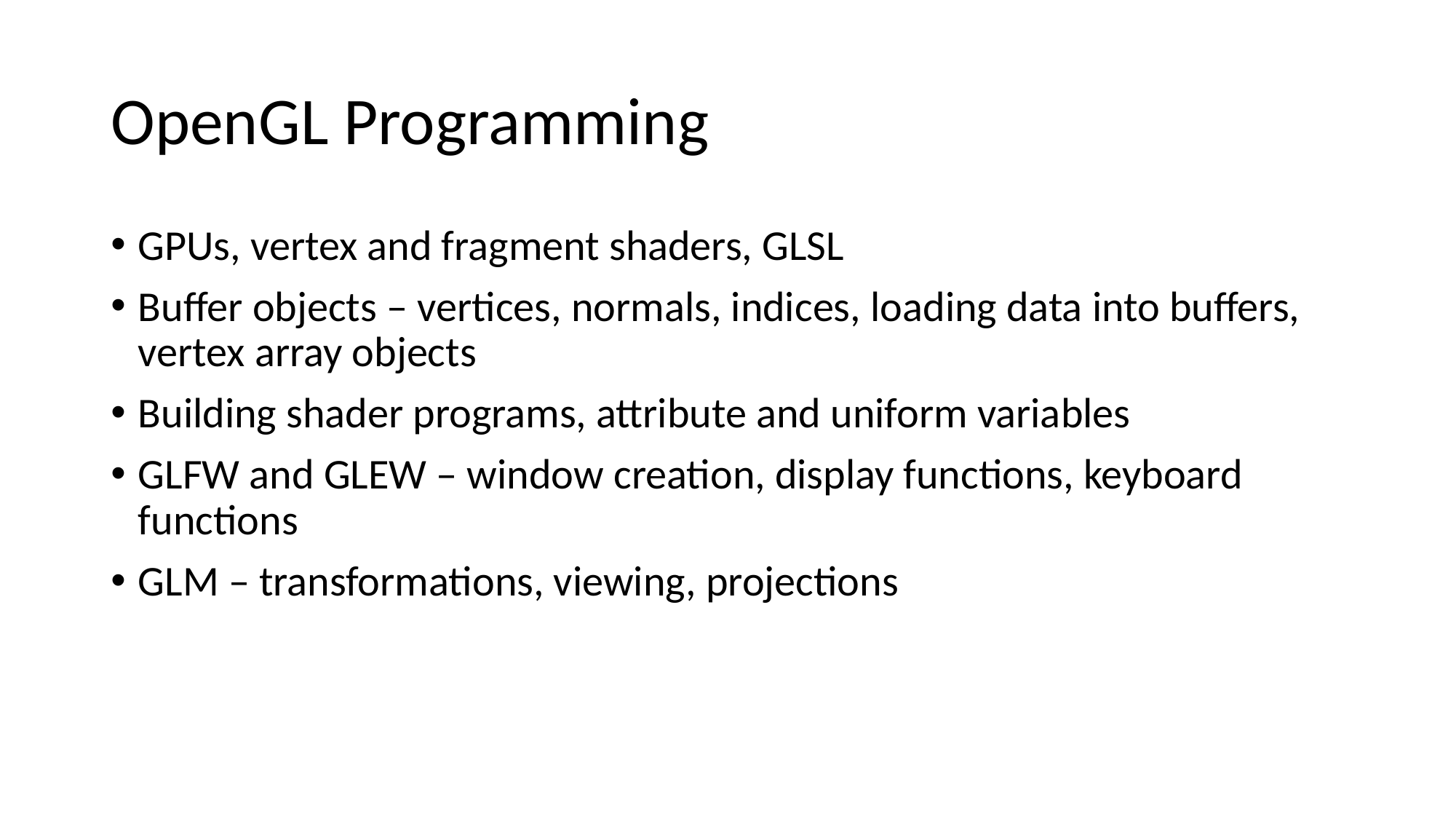

# OpenGL Programming
GPUs, vertex and fragment shaders, GLSL
Buffer objects – vertices, normals, indices, loading data into buffers, vertex array objects
Building shader programs, attribute and uniform variables
GLFW and GLEW – window creation, display functions, keyboard functions
GLM – transformations, viewing, projections